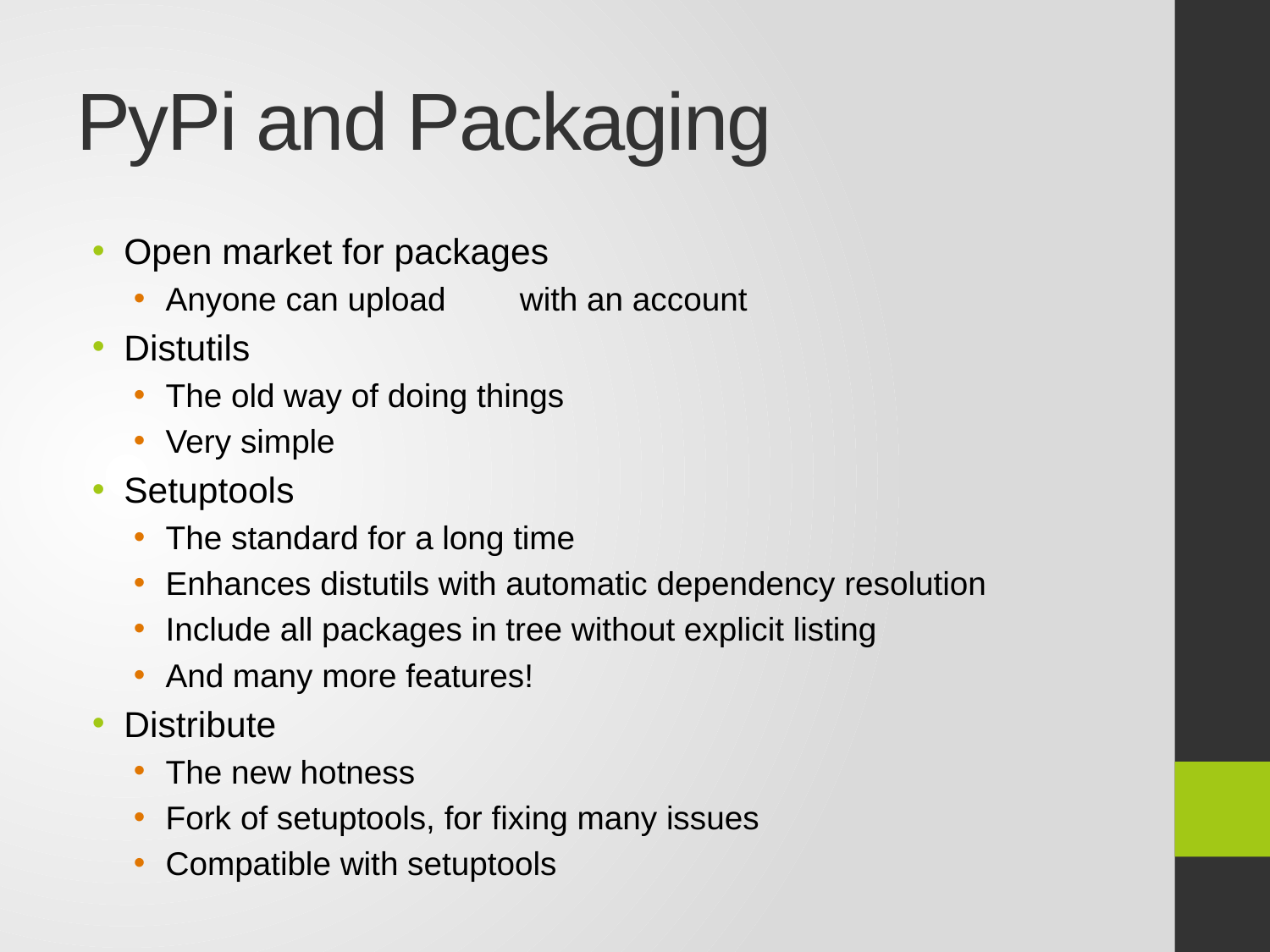

# PyPi and Packaging
Open market for packages
Anyone can upload	with an account
Distutils
The old way of doing things
Very simple
Setuptools
The standard for a long time
Enhances distutils with automatic dependency resolution
Include all packages in tree without explicit listing
And many more features!
Distribute
The new hotness
Fork of setuptools, for fixing many issues
Compatible with setuptools